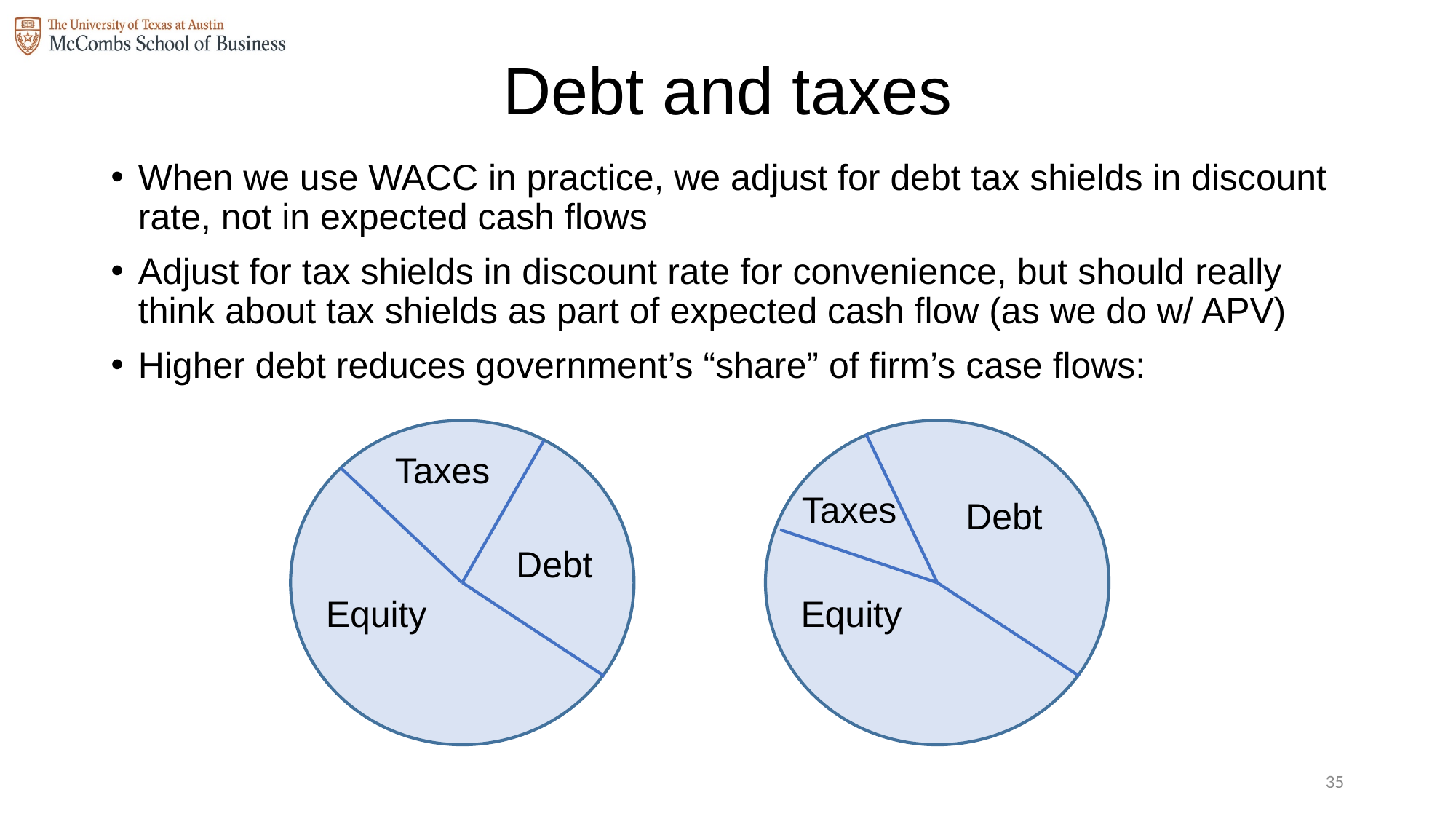

# Debt and taxes
When we use WACC in practice, we adjust for debt tax shields in discount rate, not in expected cash flows
Adjust for tax shields in discount rate for convenience, but should really think about tax shields as part of expected cash flow (as we do w/ APV)
Higher debt reduces government’s “share” of firm’s case flows:

Taxes
Debt
Equity

Taxes
Debt
Equity
35